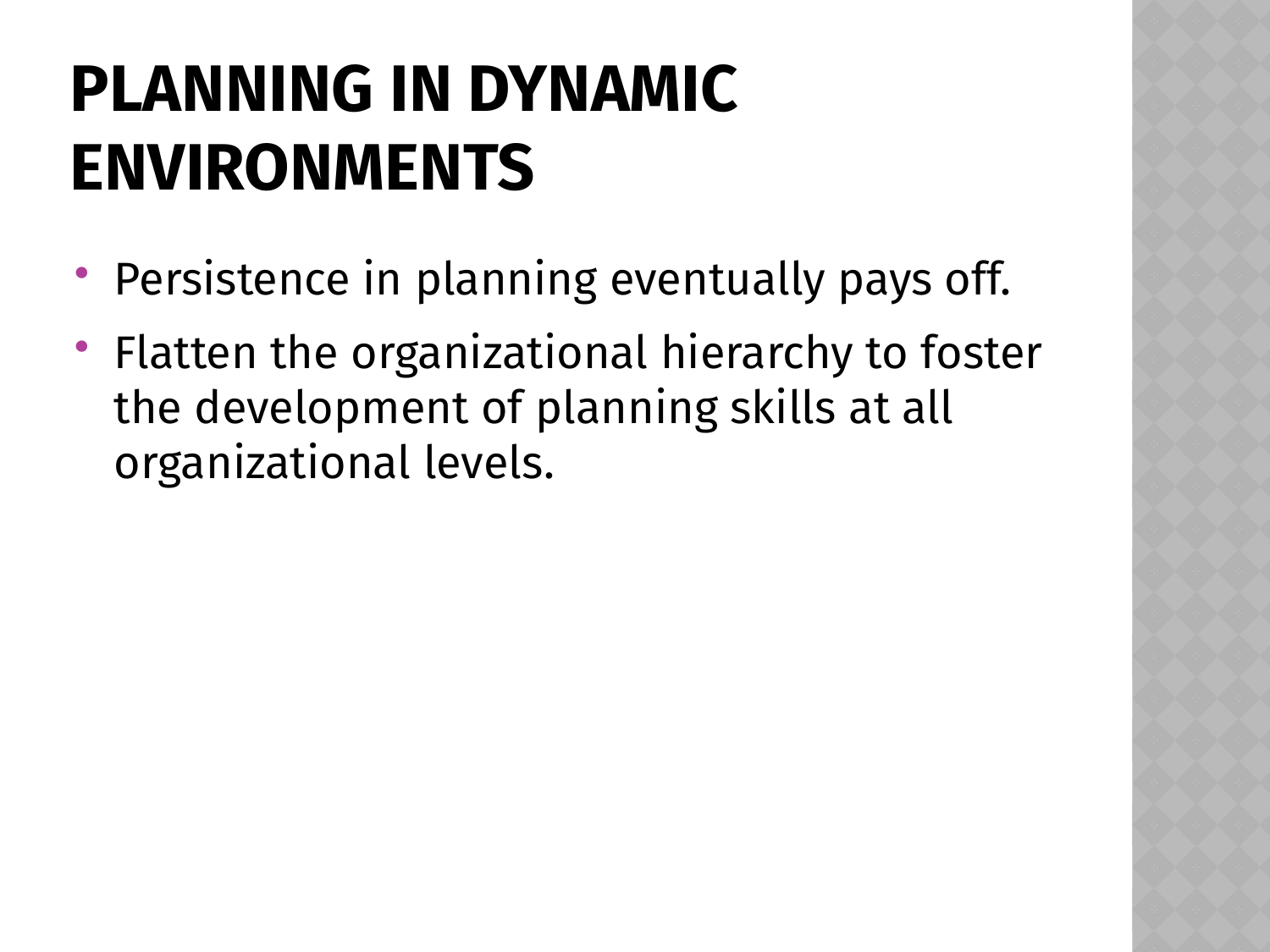

# Planning in Dynamic Environments
Persistence in planning eventually pays off.
Flatten the organizational hierarchy to foster the development of planning skills at all organizational levels.